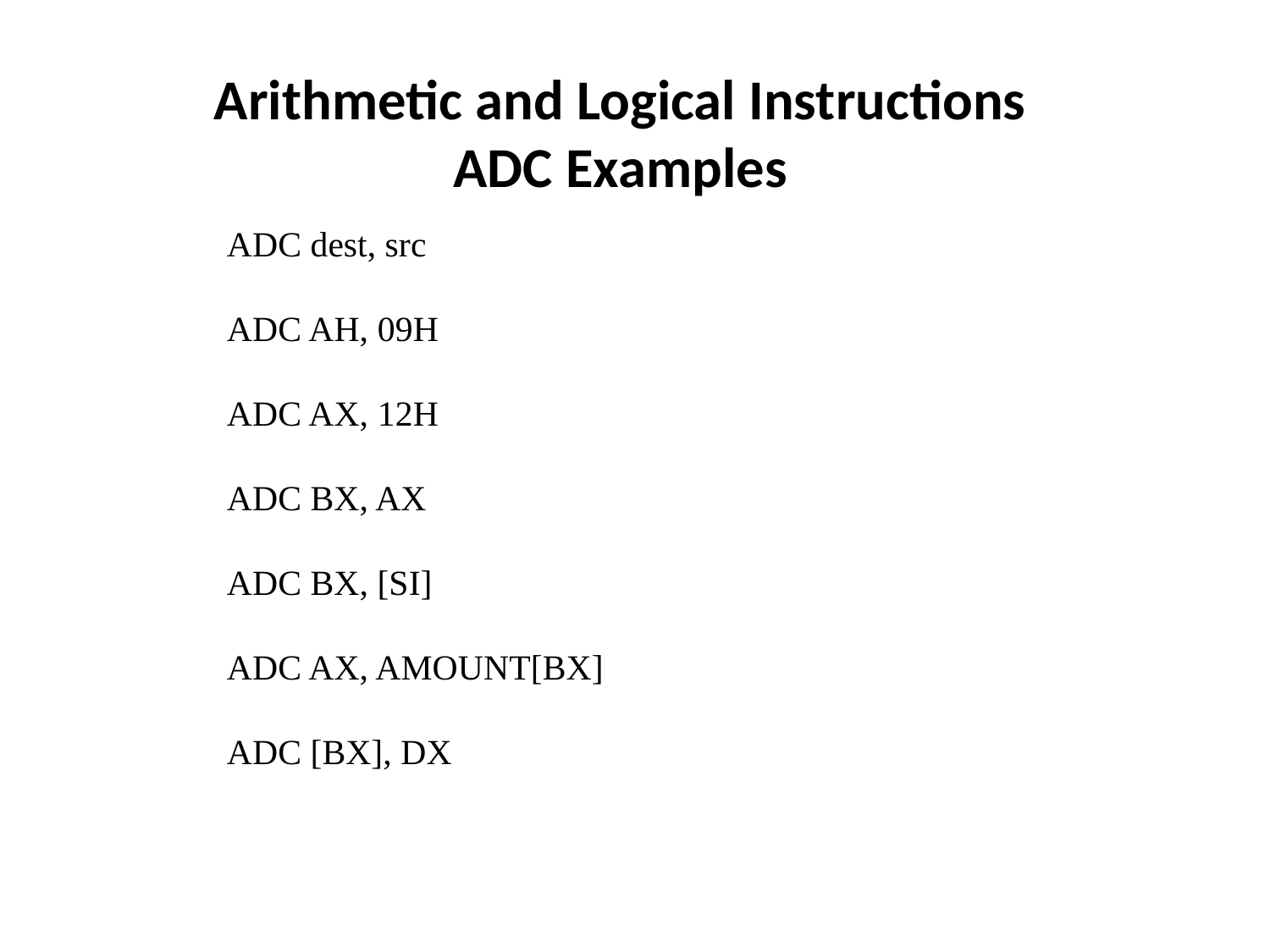

Arithmetic and Logical Instructions
ADC Examples
ADC dest, src

ADC AH, 09H

ADC AX, 12H

ADC BX, AX

ADC BX, [SI]

ADC AX, AMOUNT[BX]

ADC [BX], DX